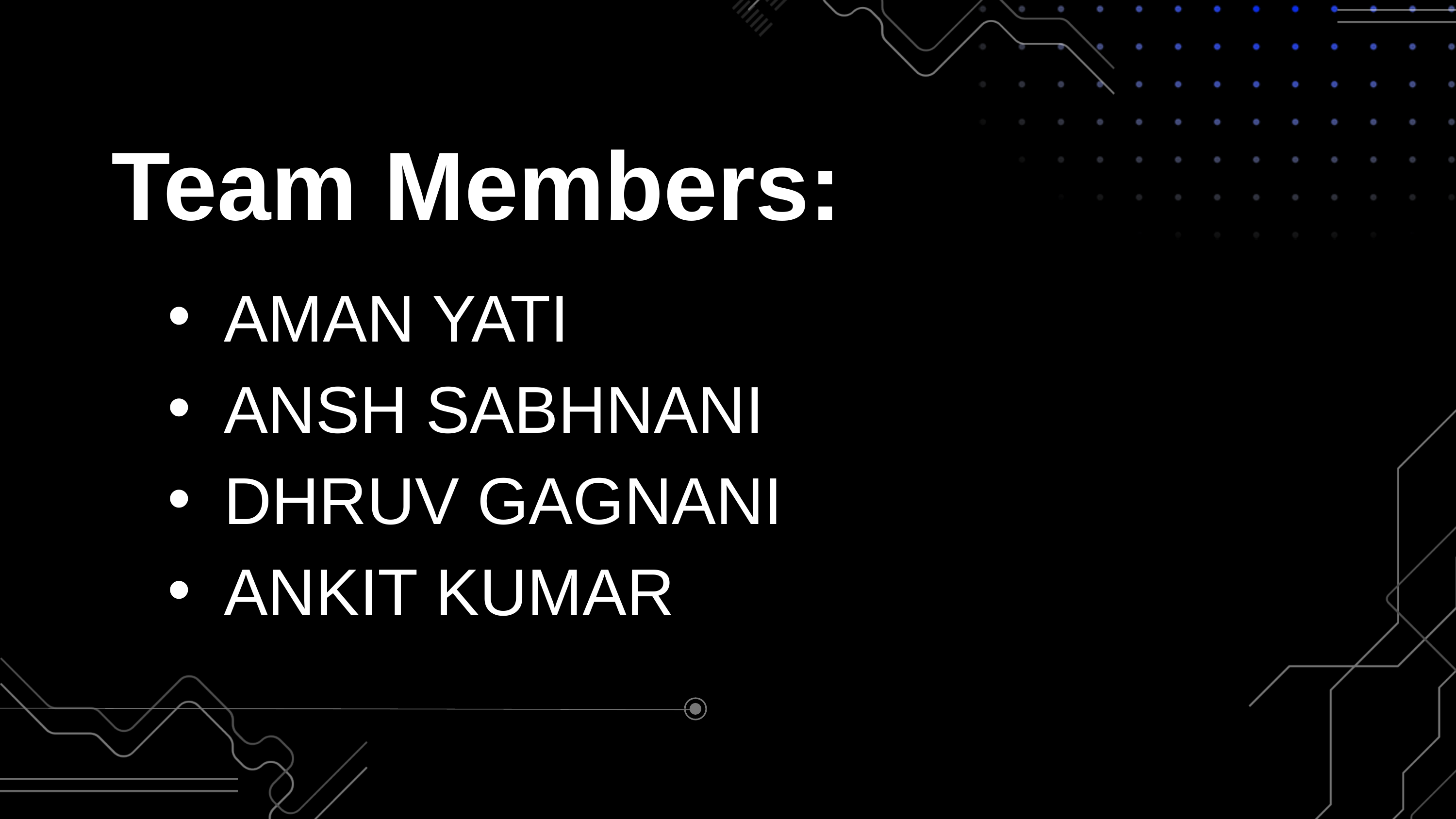

Team Members:

AMAN YATI
ANSH SABHNANI
DHRUV GAGNANI
ANKIT KUMAR